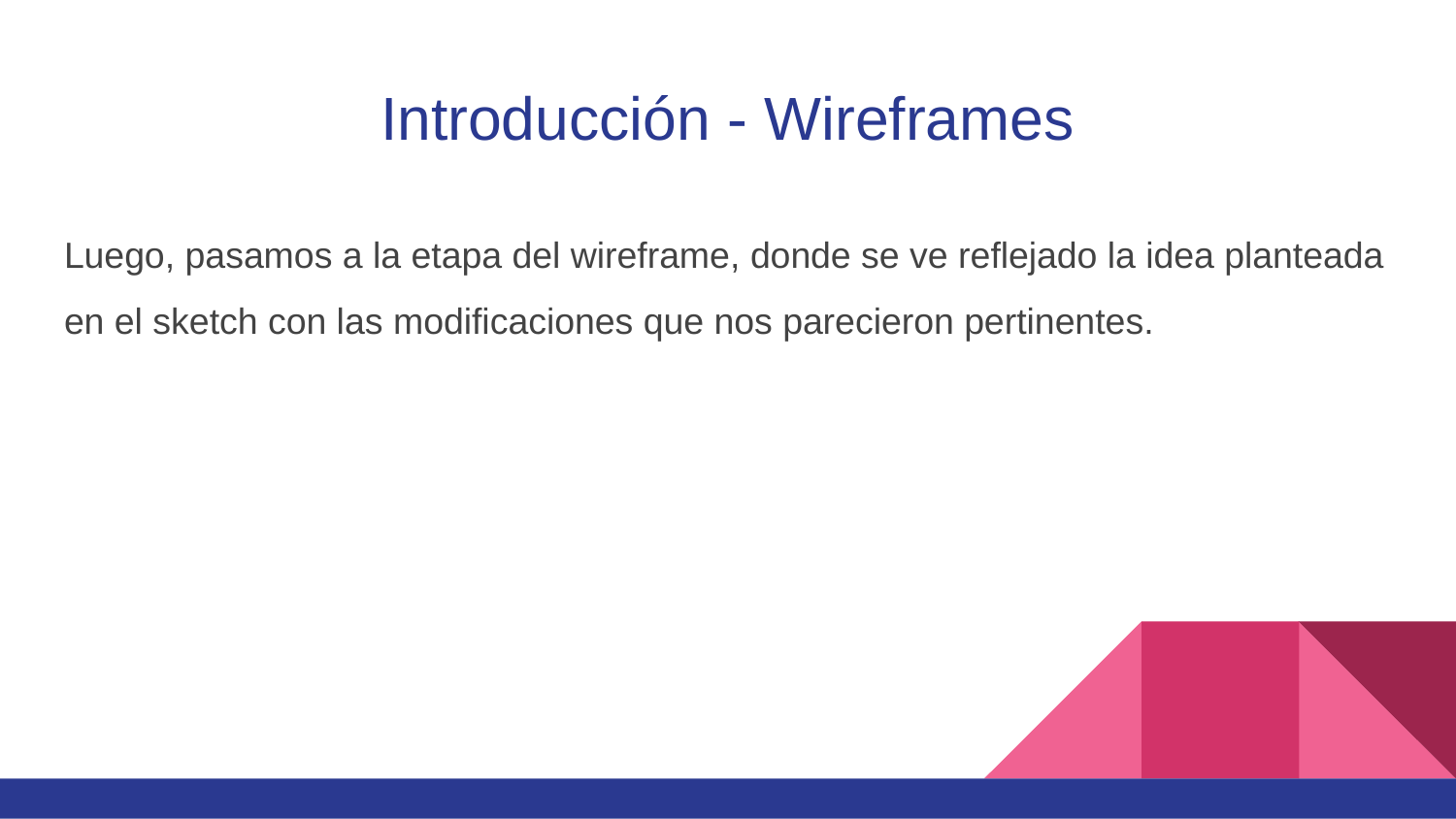

# Introducción - Wireframes
Luego, pasamos a la etapa del wireframe, donde se ve reflejado la idea planteada en el sketch con las modificaciones que nos parecieron pertinentes.